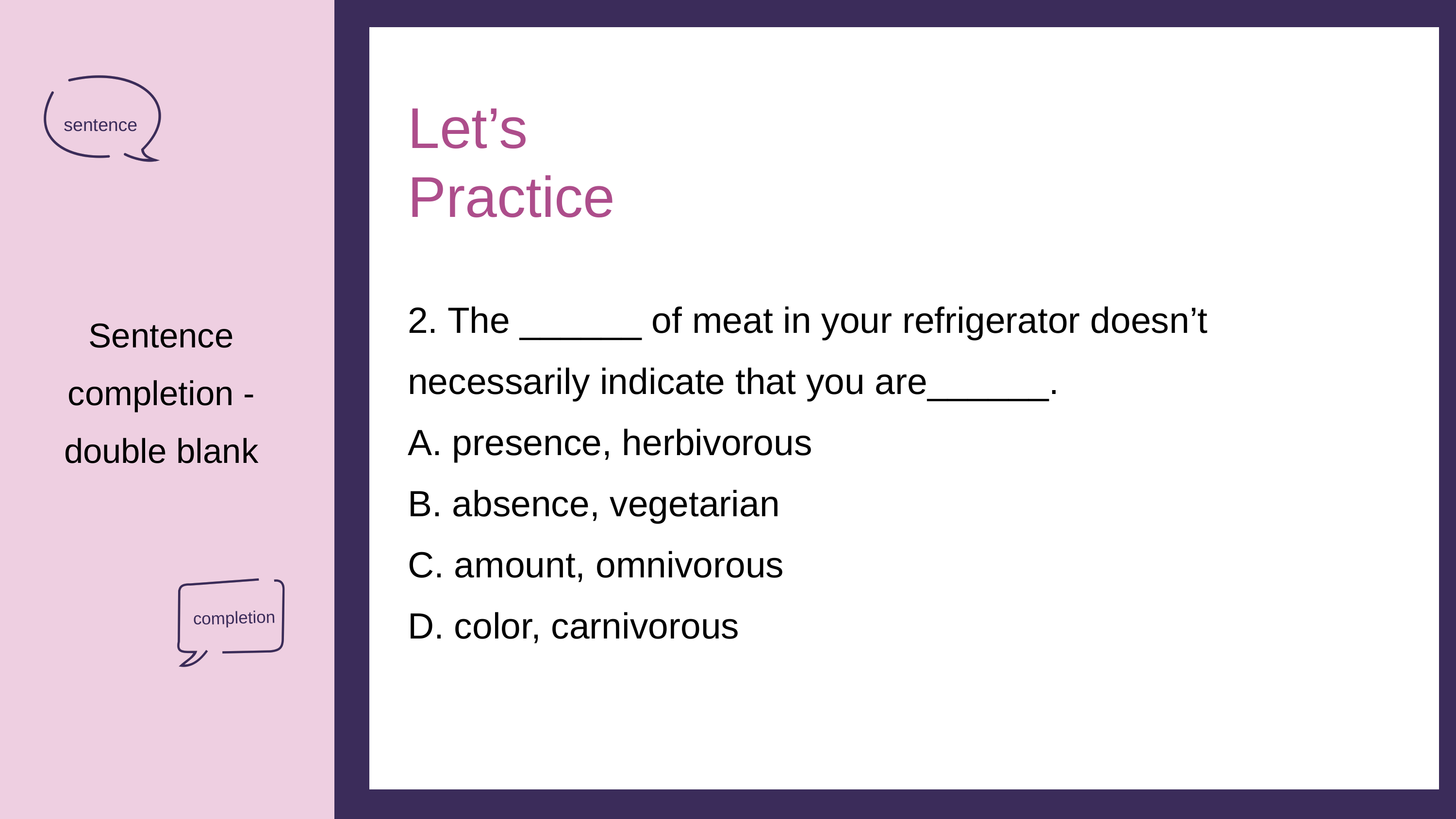

Let’s Practice
sentence

2. The ______ of meat in your refrigerator doesn’t necessarily indicate that you are______.
A. presence, herbivorous
B. absence, vegetarian
C. amount, omnivorous
D. color, carnivorous
Add a little bit of body text
Sentence completion - double blank

completion